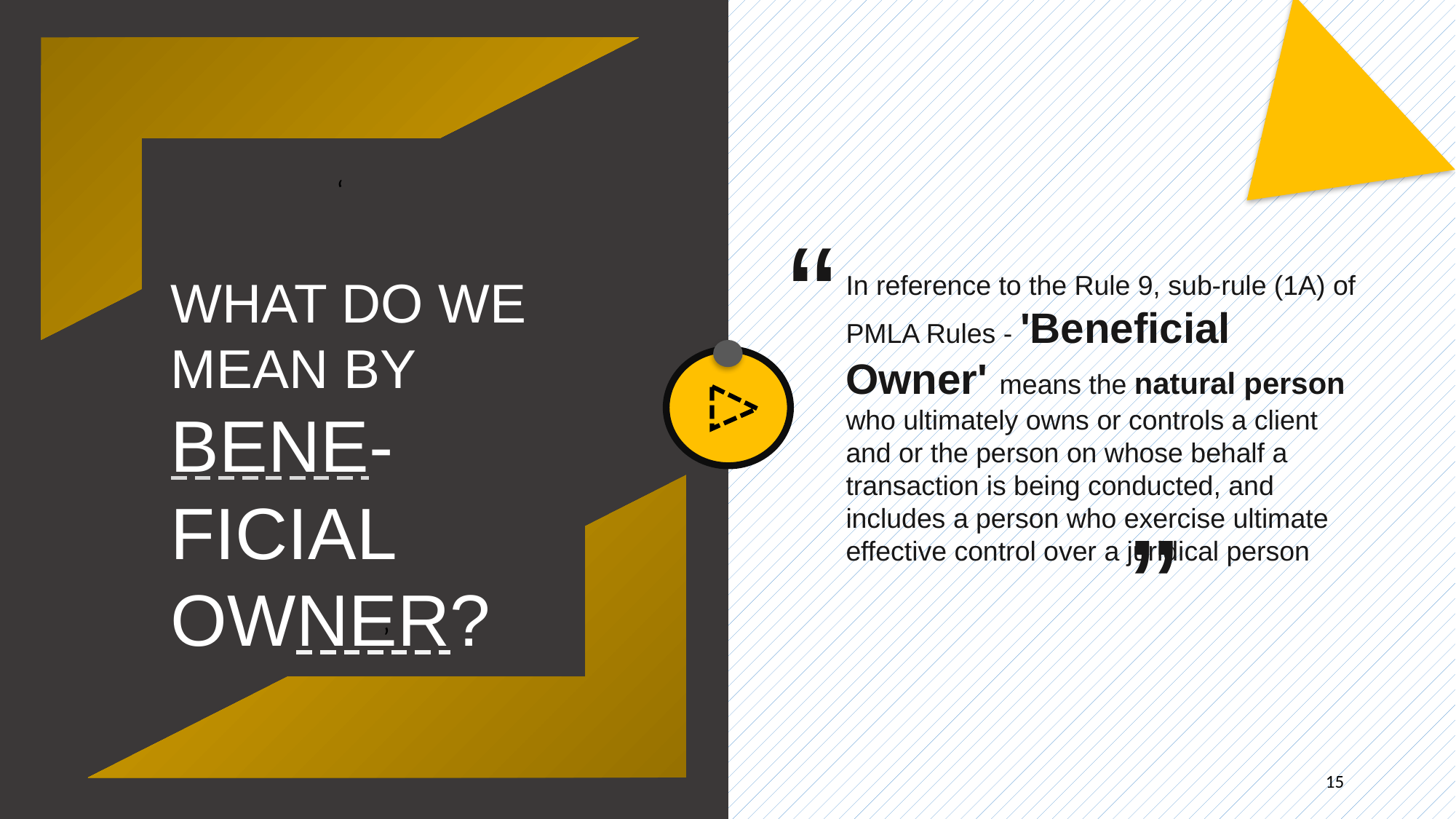

‘

“
WHAT DO WE MEAN BY
BENE-FICIAL OWNER?
In reference to the Rule 9, sub-rule (1A) of PMLA Rules - 'Beneficial Owner' means the natural person who ultimately owns or controls a client and or the person on whose behalf a transaction is being conducted, and includes a person who exercise ultimate effective control over a juridical person

“
‘
15